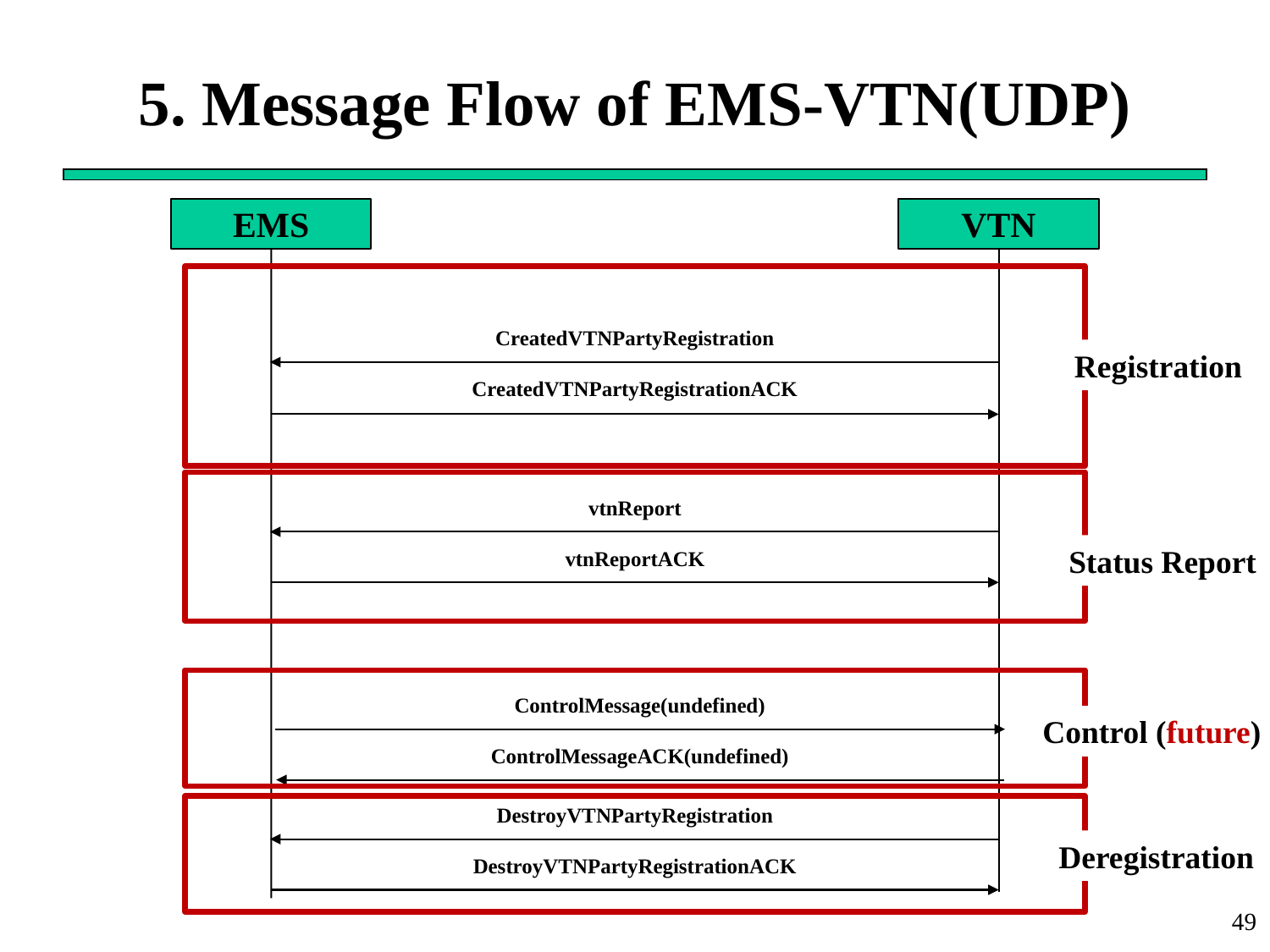

# 5. Message Flow of EMS-VTN(UDP)
EMS
VTN

CreatedVTNPartyRegistration
Registration
CreatedVTNPartyRegistrationACK

vtnReport
Status Report
vtnReportACK

ControlMessage(undefined)
Control (future)
ControlMessageACK(undefined)

DestroyVTNPartyRegistration
Deregistration
DestroyVTNPartyRegistrationACK
49